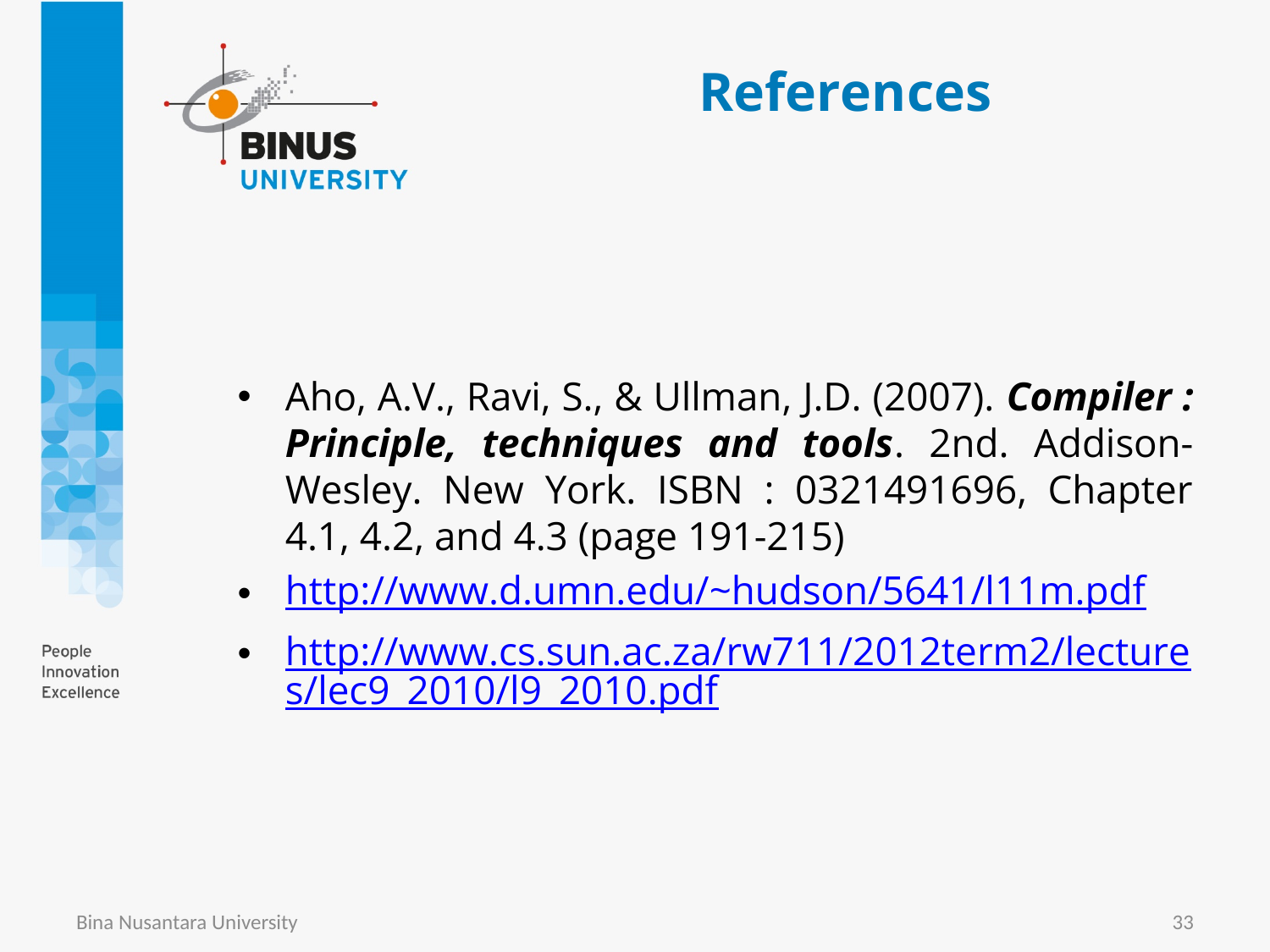

# References
Aho, A.V., Ravi, S., & Ullman, J.D. (2007). Compiler : Principle, techniques and tools. 2nd. Addison-Wesley. New York. ISBN : 0321491696, Chapter 4.1, 4.2, and 4.3 (page 191-215)
http://www.d.umn.edu/~hudson/5641/l11m.pdf
http://www.cs.sun.ac.za/rw711/2012term2/lectures/lec9_2010/l9_2010.pdf
Bina Nusantara University
33